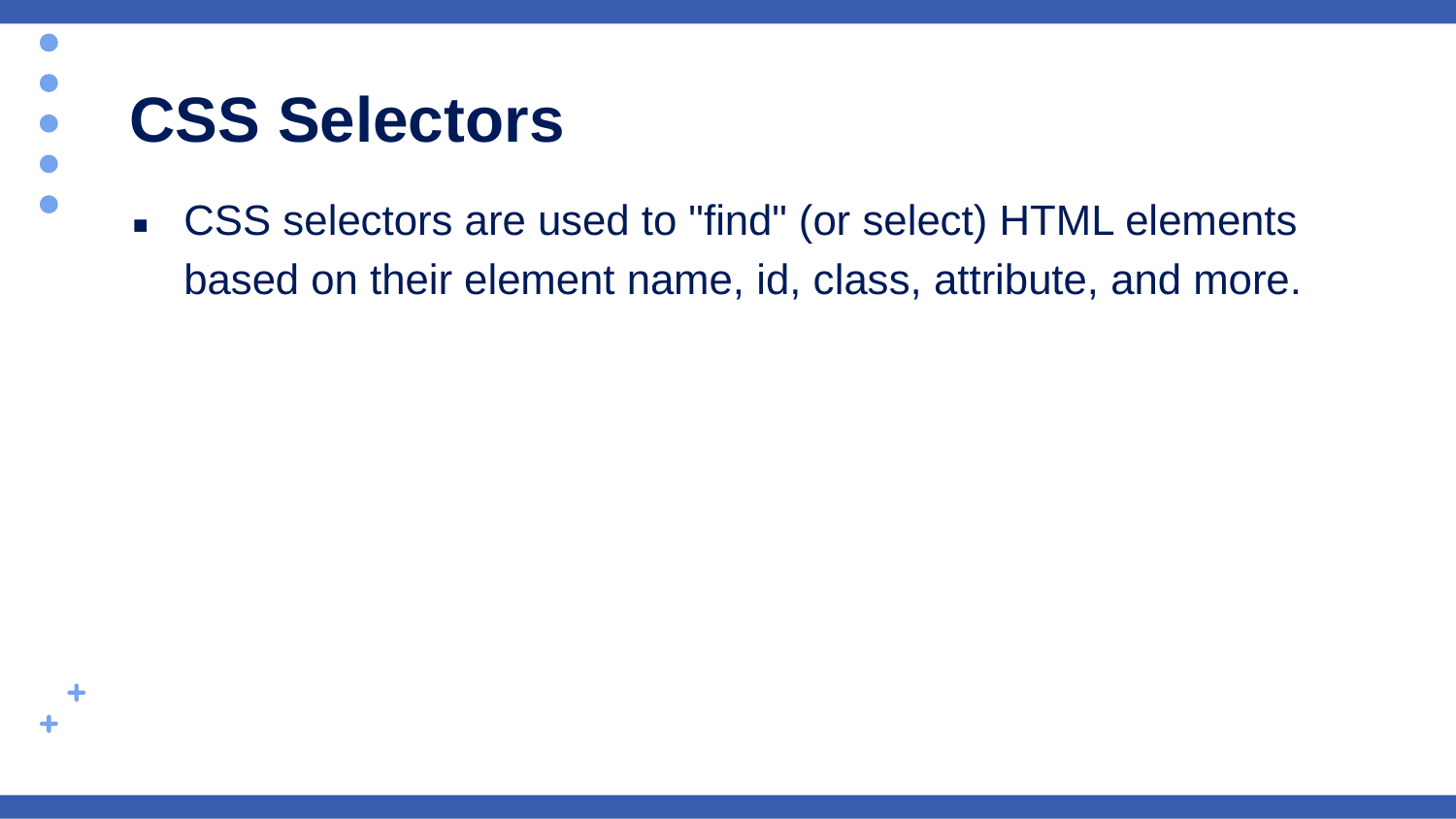

# CSS Selectors
CSS selectors are used to "find" (or select) HTML elements based on their element name, id, class, attribute, and more.